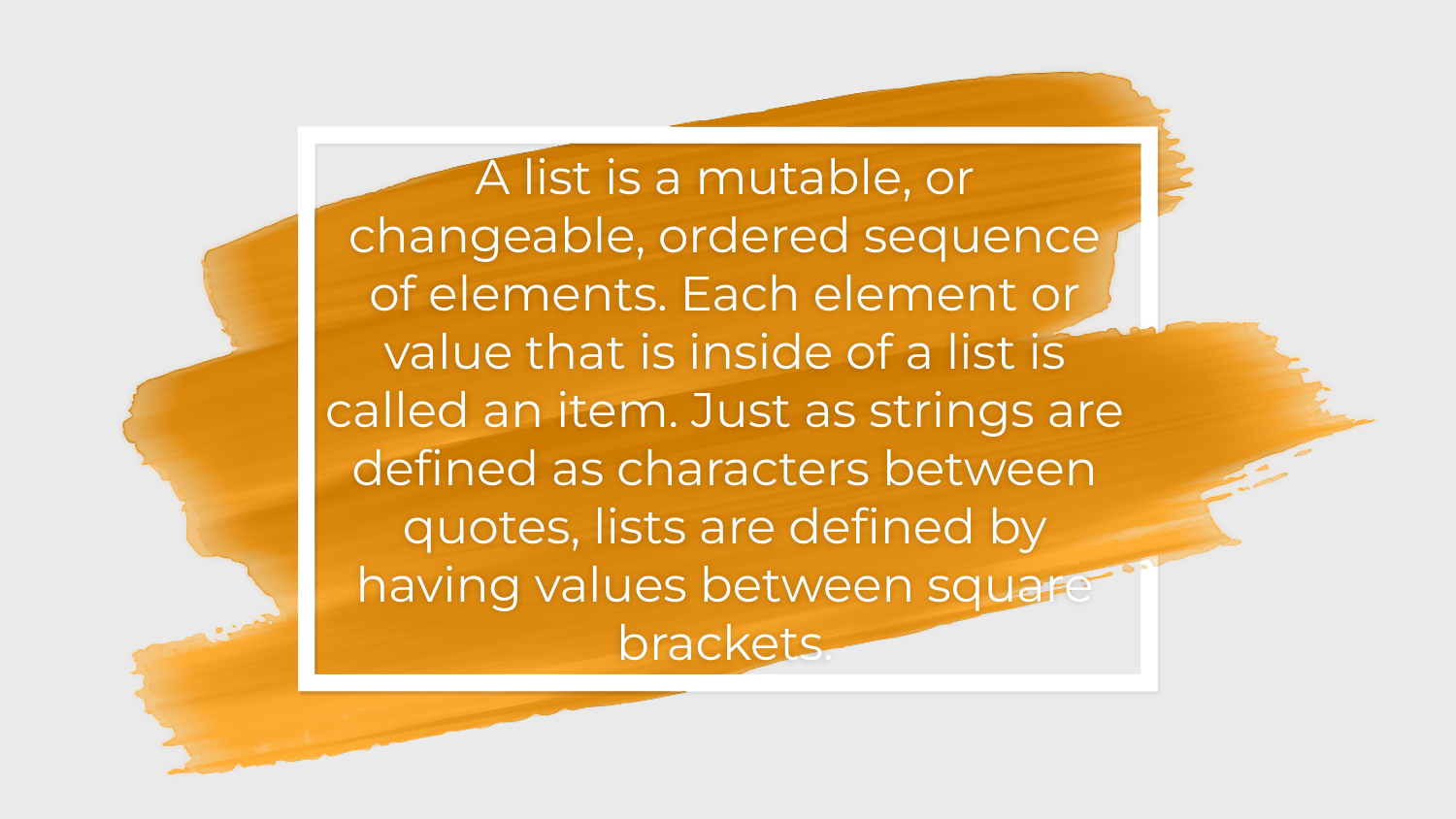

# A list is a mutable, or changeable, ordered sequence of elements. Each element or value that is inside of a list is called an item. Just as strings are defined as characters between quotes, lists are defined by having values between square brackets.